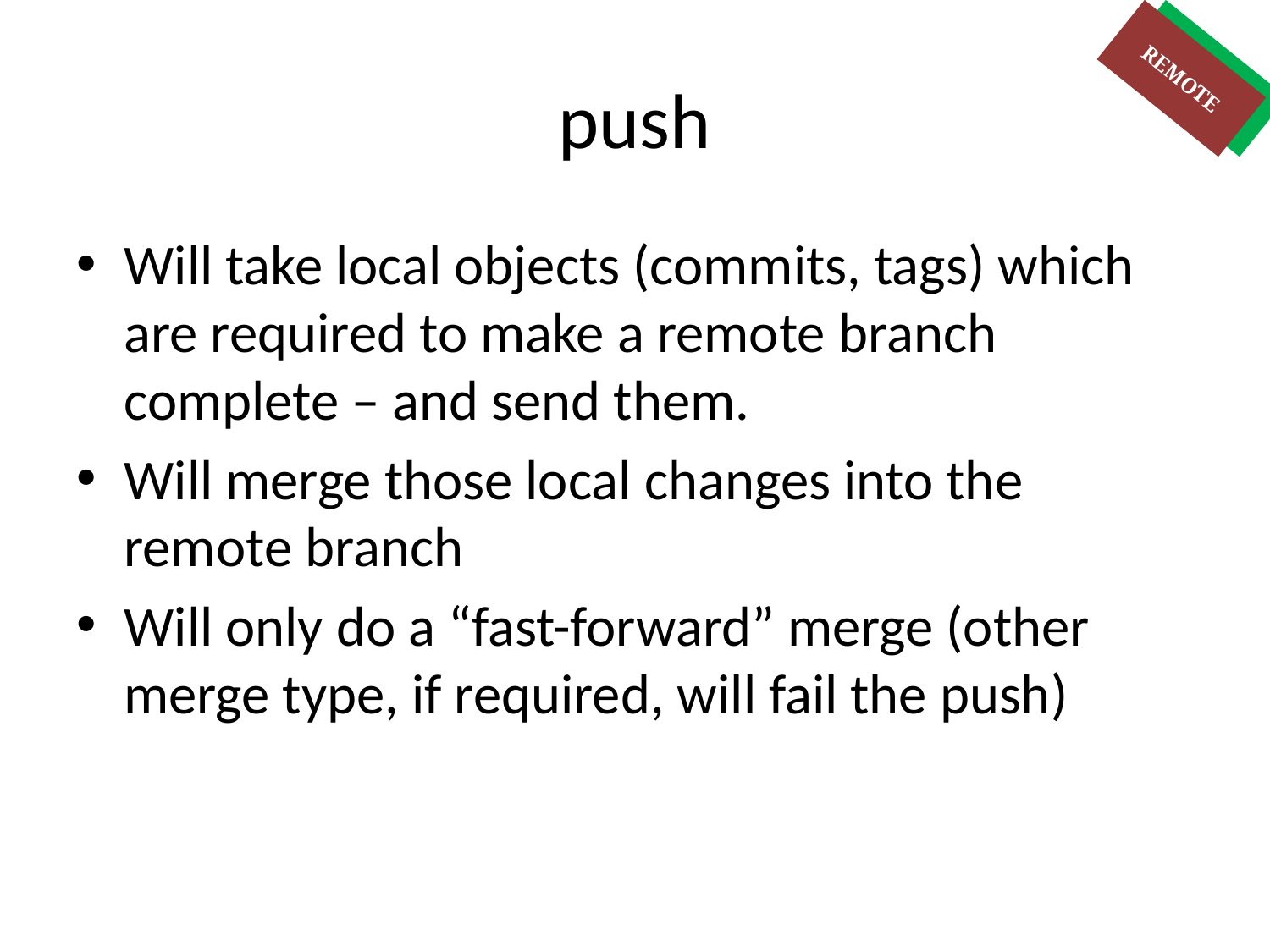

# push
REMOTE
LOCAL
Will take local objects (commits, tags) which are required to make a remote branch complete – and send them.
Will merge those local changes into the remote branch
Will only do a “fast-forward” merge (other merge type, if required, will fail the push)